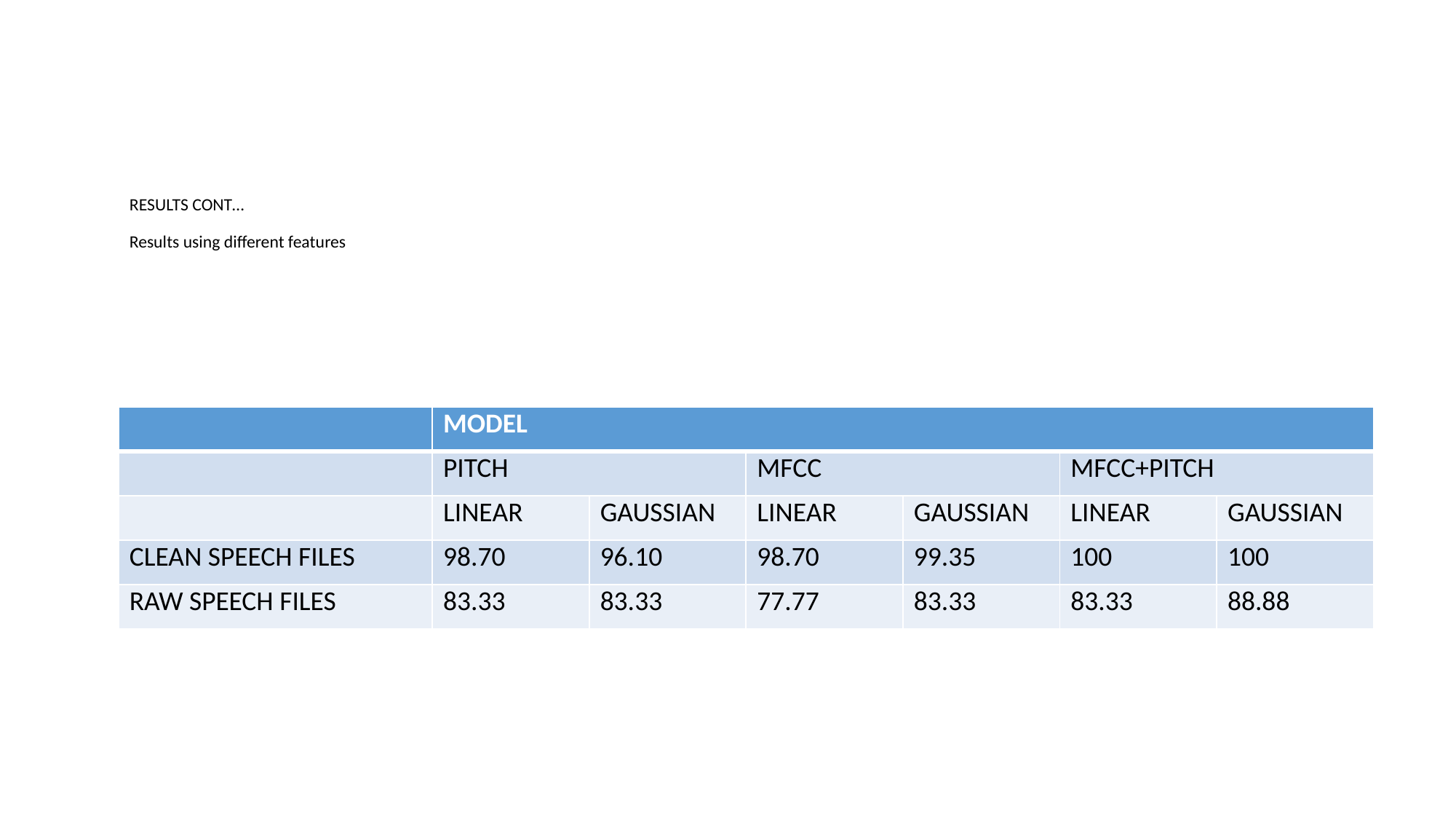

# RESULTS CONT… Results using different features
|  | MODEL |  |  |  |  |  |
| --- | --- | --- | --- | --- | --- | --- |
|  | PITCH |  | MFCC |  | MFCC+PITCH |  |
|  | LINEAR | GAUSSIAN | LINEAR | GAUSSIAN | LINEAR | GAUSSIAN |
| CLEAN SPEECH FILES | 98.70 | 96.10 | 98.70 | 99.35 | 100 | 100 |
| RAW SPEECH FILES | 83.33 | 83.33 | 77.77 | 83.33 | 83.33 | 88.88 |